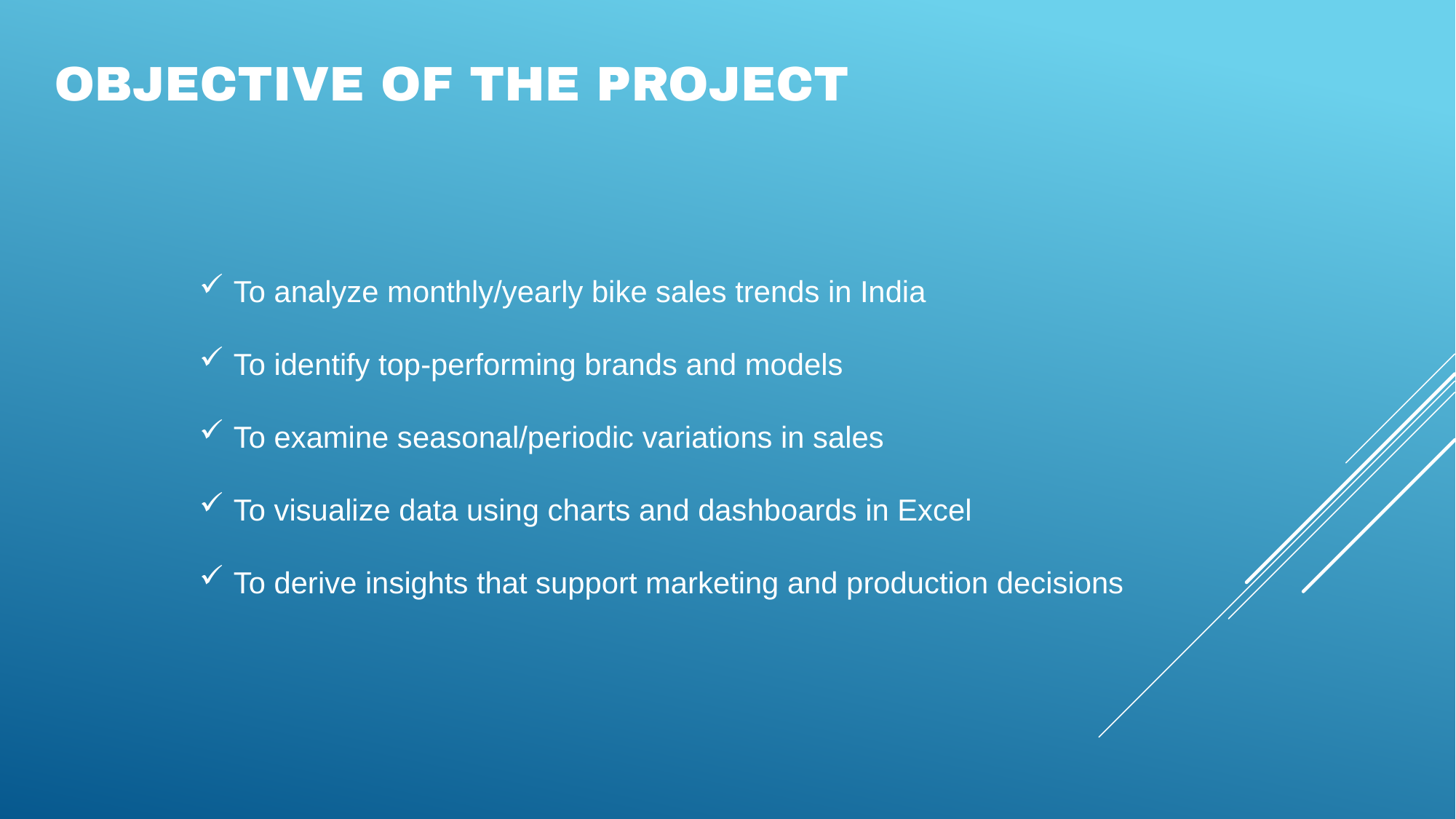

# OBJECTIVE OF THE PROJECT
To analyze monthly/yearly bike sales trends in India

To identify top-performing brands and models

To examine seasonal/periodic variations in sales

To visualize data using charts and dashboards in Excel

To derive insights that support marketing and production decisions